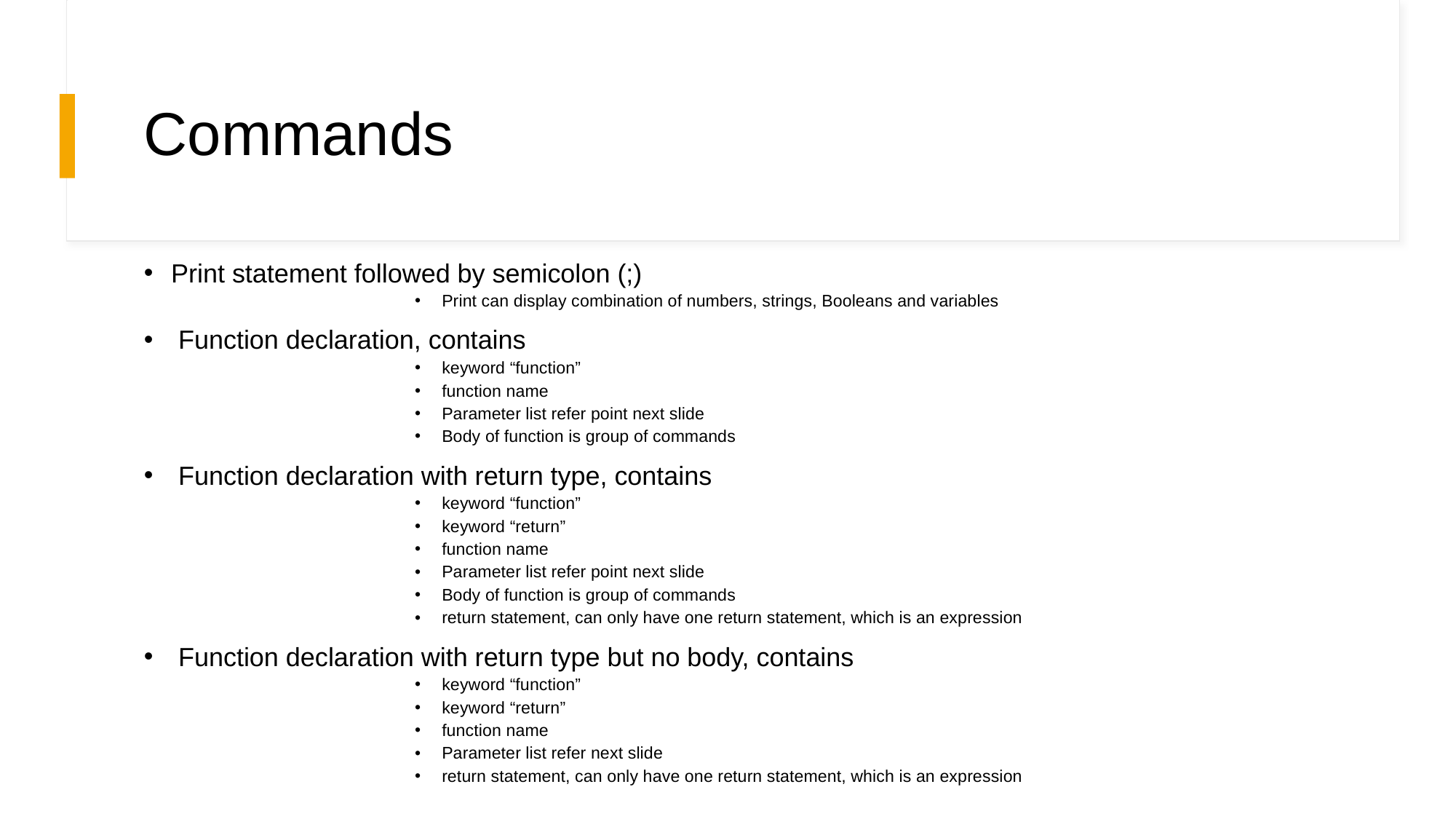

# Commands
Print statement followed by semicolon (;)
Print can display combination of numbers, strings, Booleans and variables
 Function declaration, contains
keyword “function”
function name
Parameter list refer point next slide
Body of function is group of commands
 Function declaration with return type, contains
keyword “function”
keyword “return”
function name
Parameter list refer point next slide
Body of function is group of commands
return statement, can only have one return statement, which is an expression
 Function declaration with return type but no body, contains
keyword “function”
keyword “return”
function name
Parameter list refer next slide
return statement, can only have one return statement, which is an expression